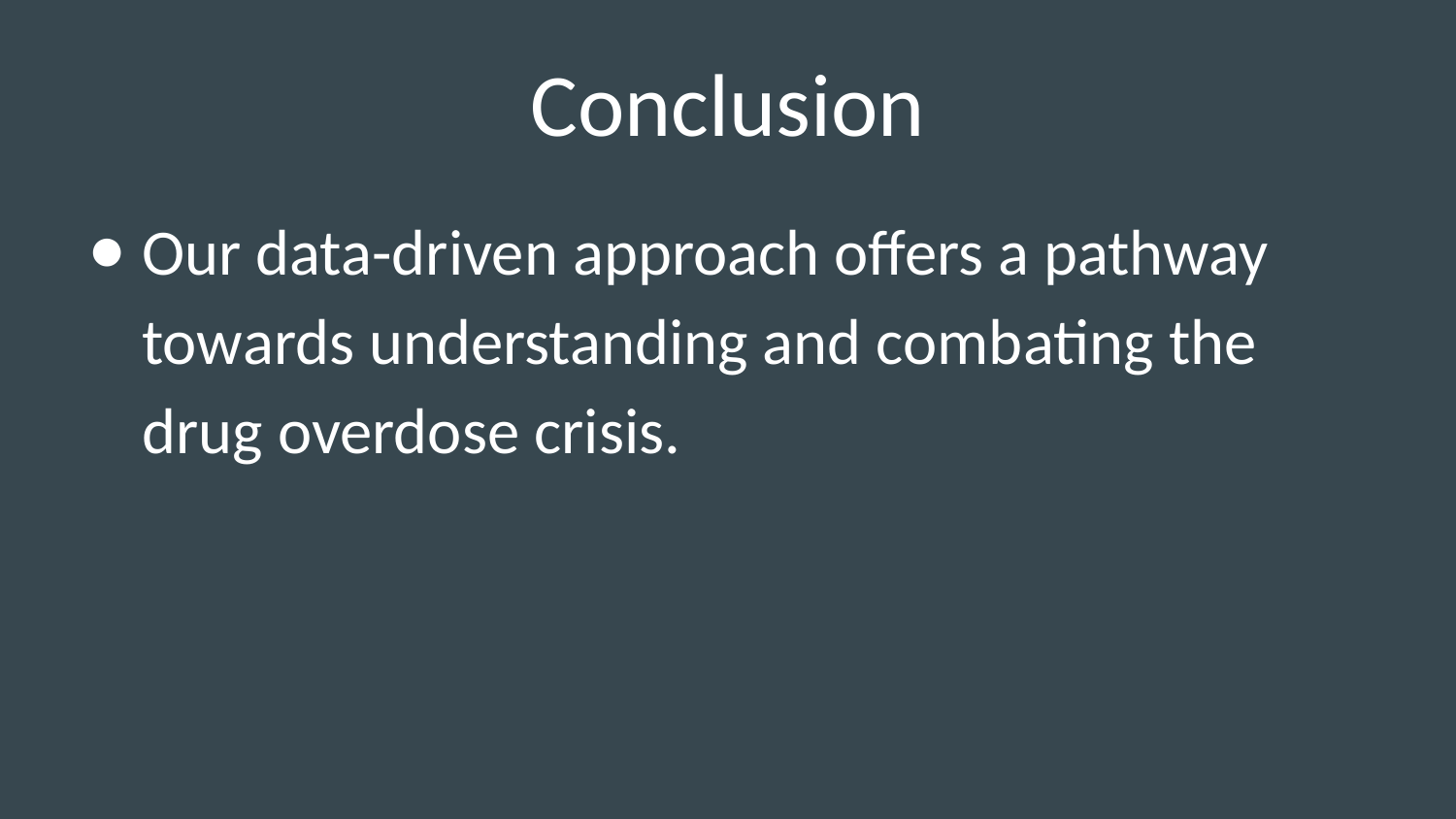

# Conclusion
Our data-driven approach offers a pathway towards understanding and combating the drug overdose crisis.